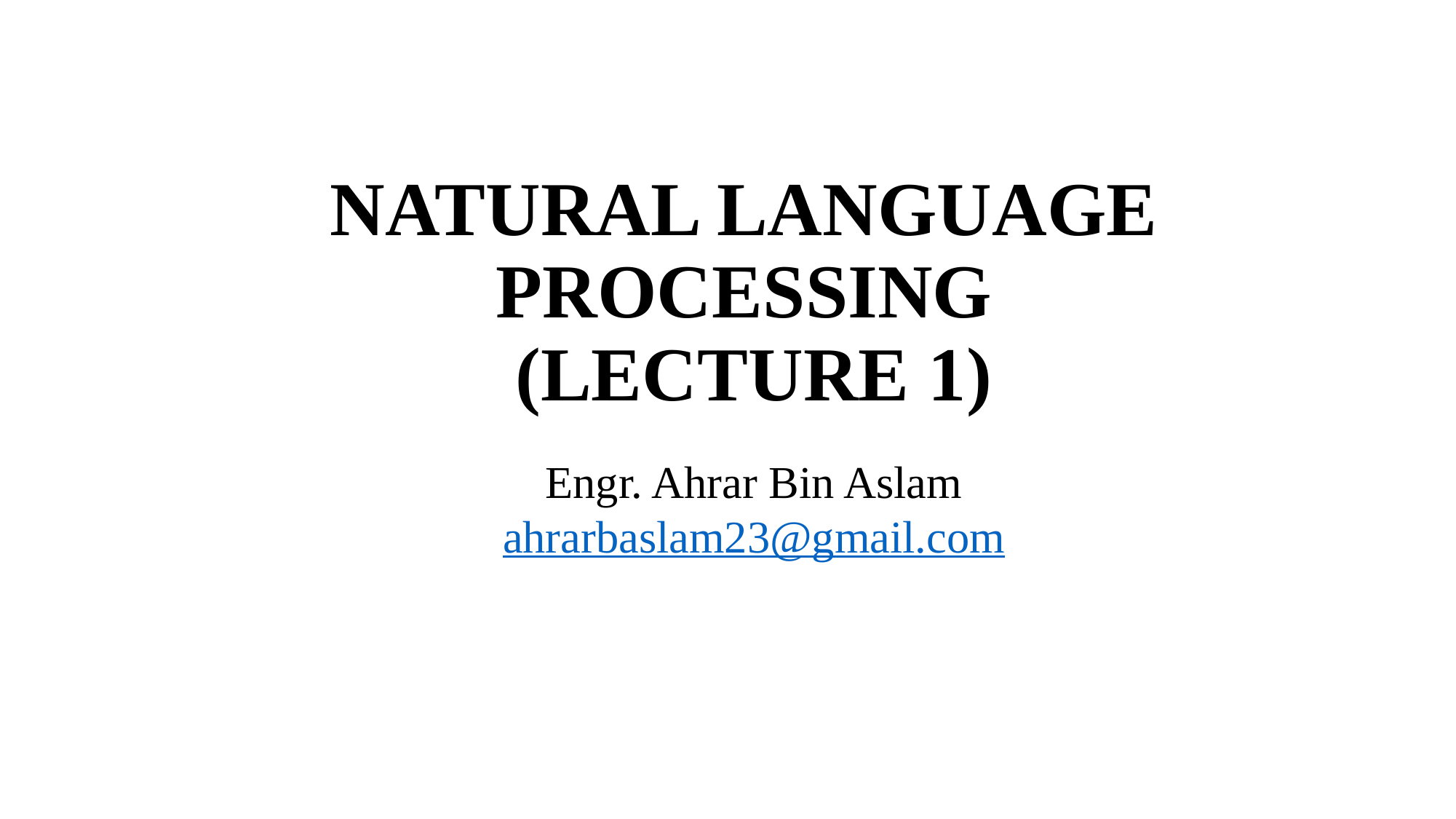

# NATURAL LANGUAGE PROCESSING (LECTURE 1)
Engr. Ahrar Bin Aslam
ahrarbaslam23@gmail.com